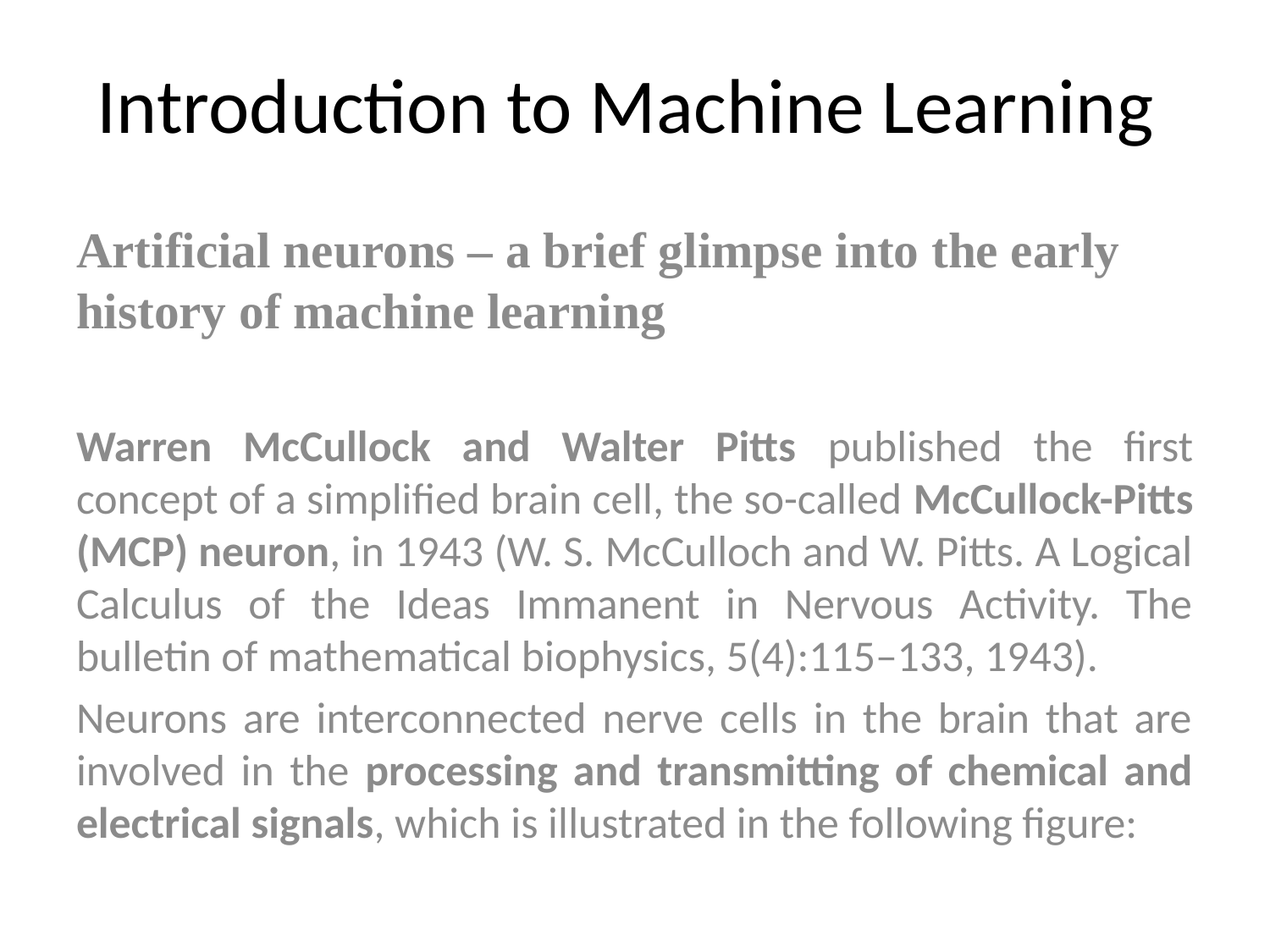

# Introduction to Machine Learning
Artificial neurons – a brief glimpse into the early history of machine learning

Warren McCullock and Walter Pitts published the first concept of a simplified brain cell, the so-called McCullock-Pitts (MCP) neuron, in 1943 (W. S. McCulloch and W. Pitts. A Logical Calculus of the Ideas Immanent in Nervous Activity. The bulletin of mathematical biophysics, 5(4):115–133, 1943).
Neurons are interconnected nerve cells in the brain that are involved in the processing and transmitting of chemical and electrical signals, which is illustrated in the following figure: